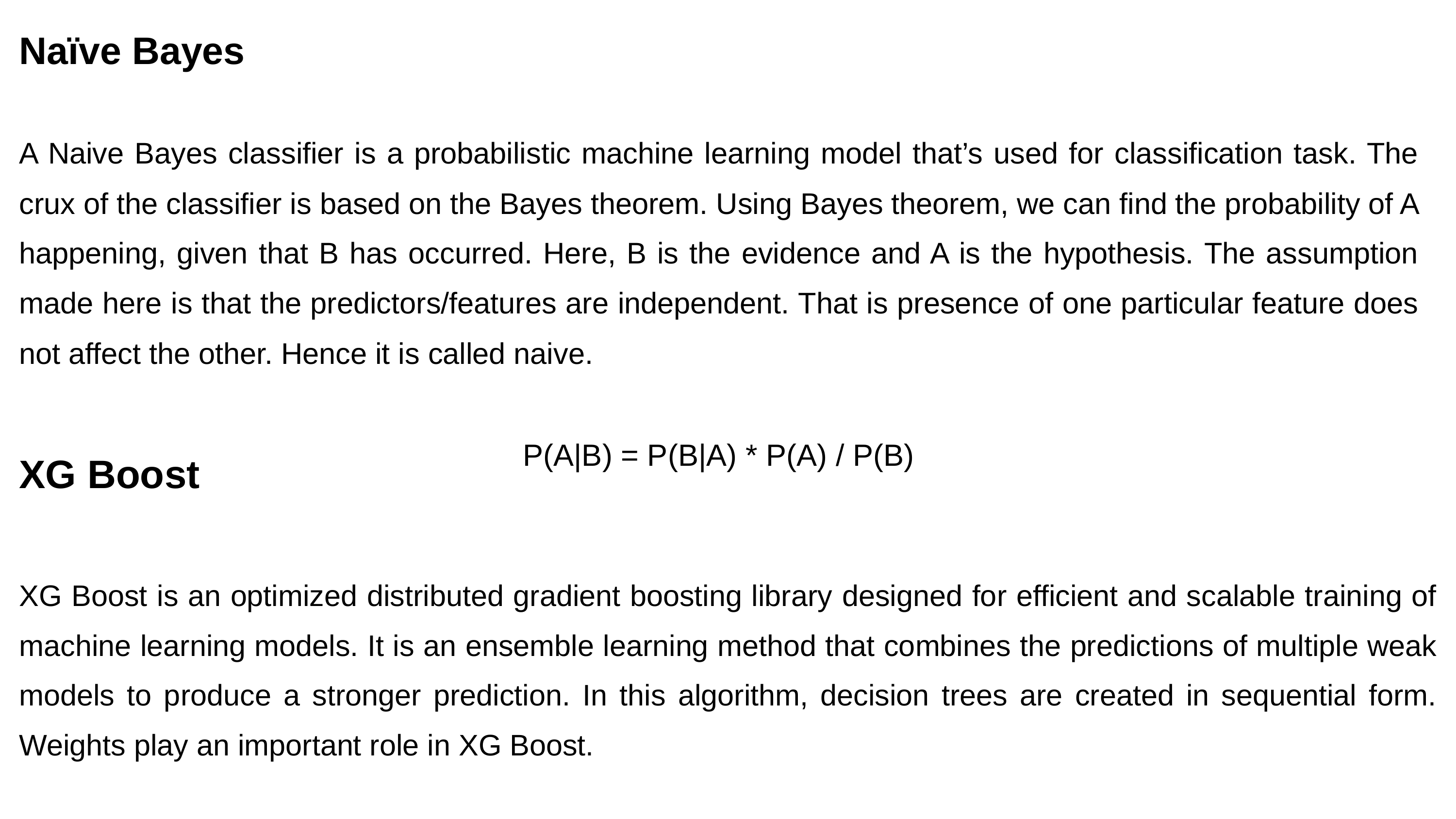

Naïve Bayes

A Naive Bayes classifier is a probabilistic machine learning model that’s used for classification task. The crux of the classifier is based on the Bayes theorem. Using Bayes theorem, we can find the probability of A happening, given that B has occurred. Here, B is the evidence and A is the hypothesis. The assumption made here is that the predictors/features are independent. That is presence of one particular feature does not affect the other. Hence it is called naive.

P(A|B) = P(B|A) * P(A) / P(B)

XG Boost

XG Boost is an optimized distributed gradient boosting library designed for efficient and scalable training of machine learning models. It is an ensemble learning method that combines the predictions of multiple weak models to produce a stronger prediction. In this algorithm, decision trees are created in sequential form. Weights play an important role in XG Boost.